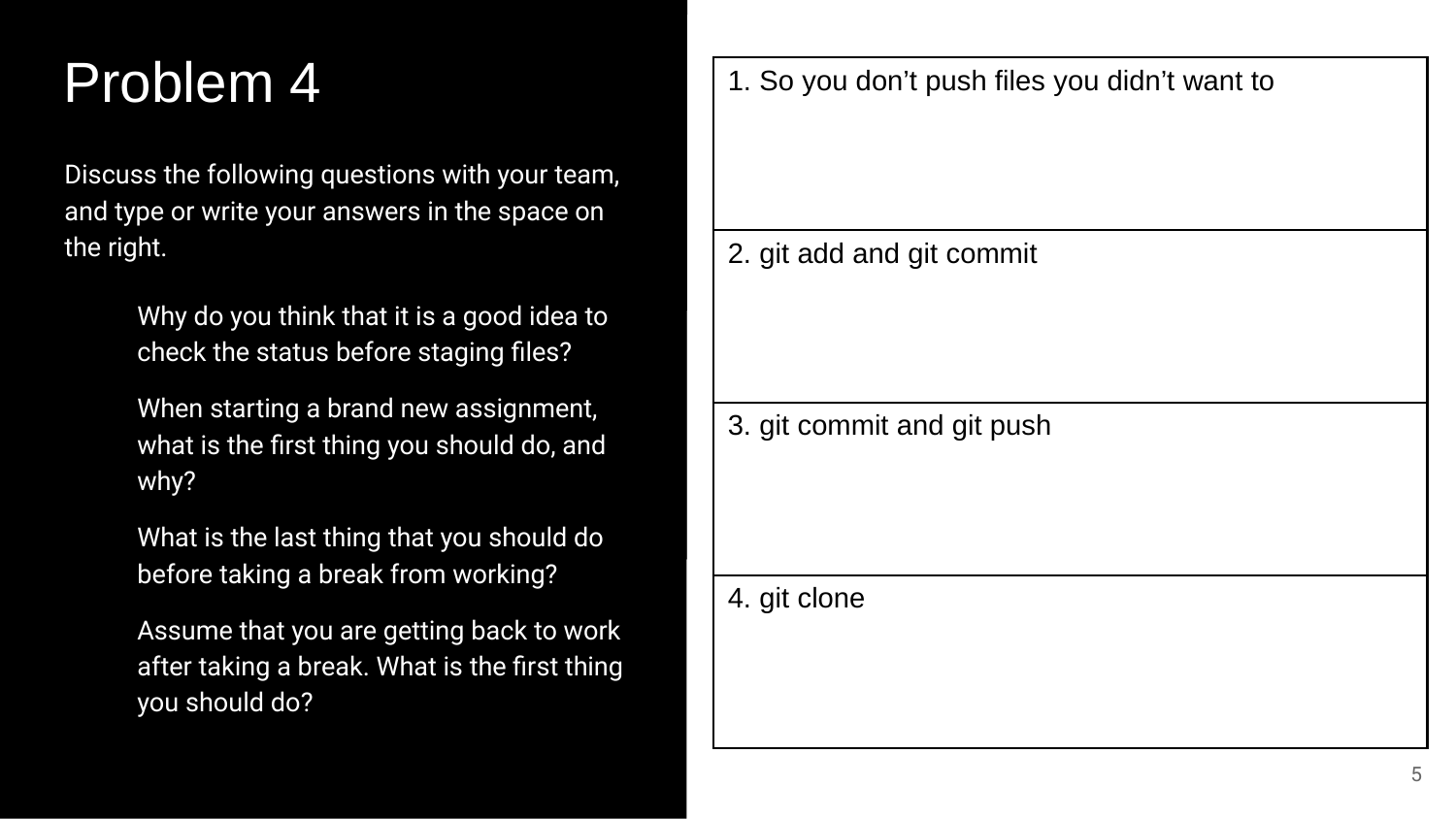

Problem 4
| 1. So you don’t push files you didn’t want to |
| --- |
| 2. git add and git commit |
| 3. git commit and git push |
| 4. git clone |
Discuss the following questions with your team, and type or write your answers in the space on the right.
Why do you think that it is a good idea to check the status before staging files?
When starting a brand new assignment, what is the first thing you should do, and why?
What is the last thing that you should do before taking a break from working?
Assume that you are getting back to work after taking a break. What is the first thing you should do?
5